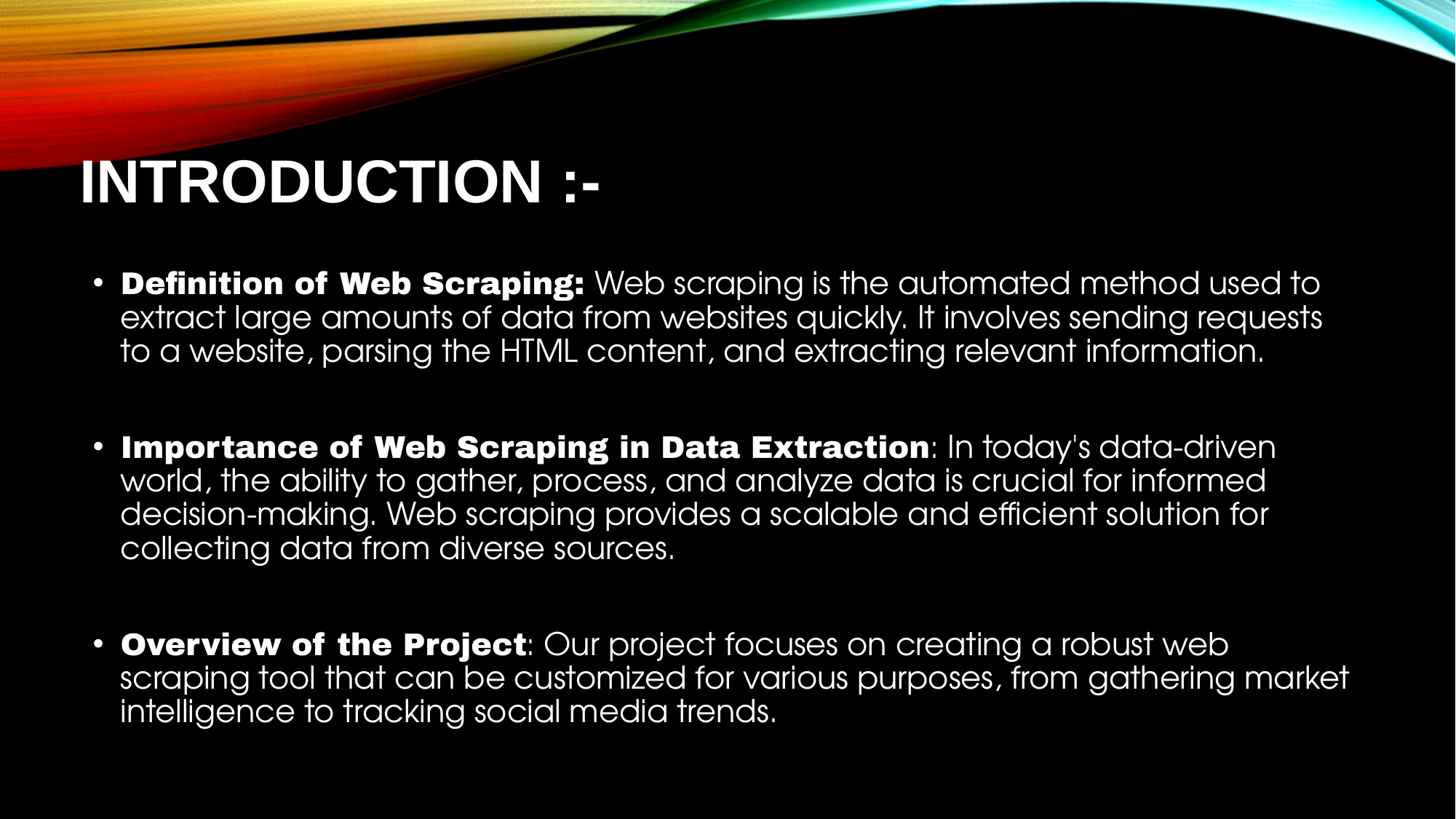

# Introduction :-
Definition of Web Scraping: Web scraping is the automated method used to extract large amounts of data from websites quickly. It involves sending requests to a website, parsing the HTML content, and extracting relevant information.

Importance of Web Scraping in Data Extraction: In today's data-driven world, the ability to gather, process, and analyze data is crucial for informed decision-making. Web scraping provides a scalable and efficient solution for collecting data from diverse sources.

Overview of the Project: Our project focuses on creating a robust web scraping tool that can be customized for various purposes, from gathering market intelligence to tracking social media trends.